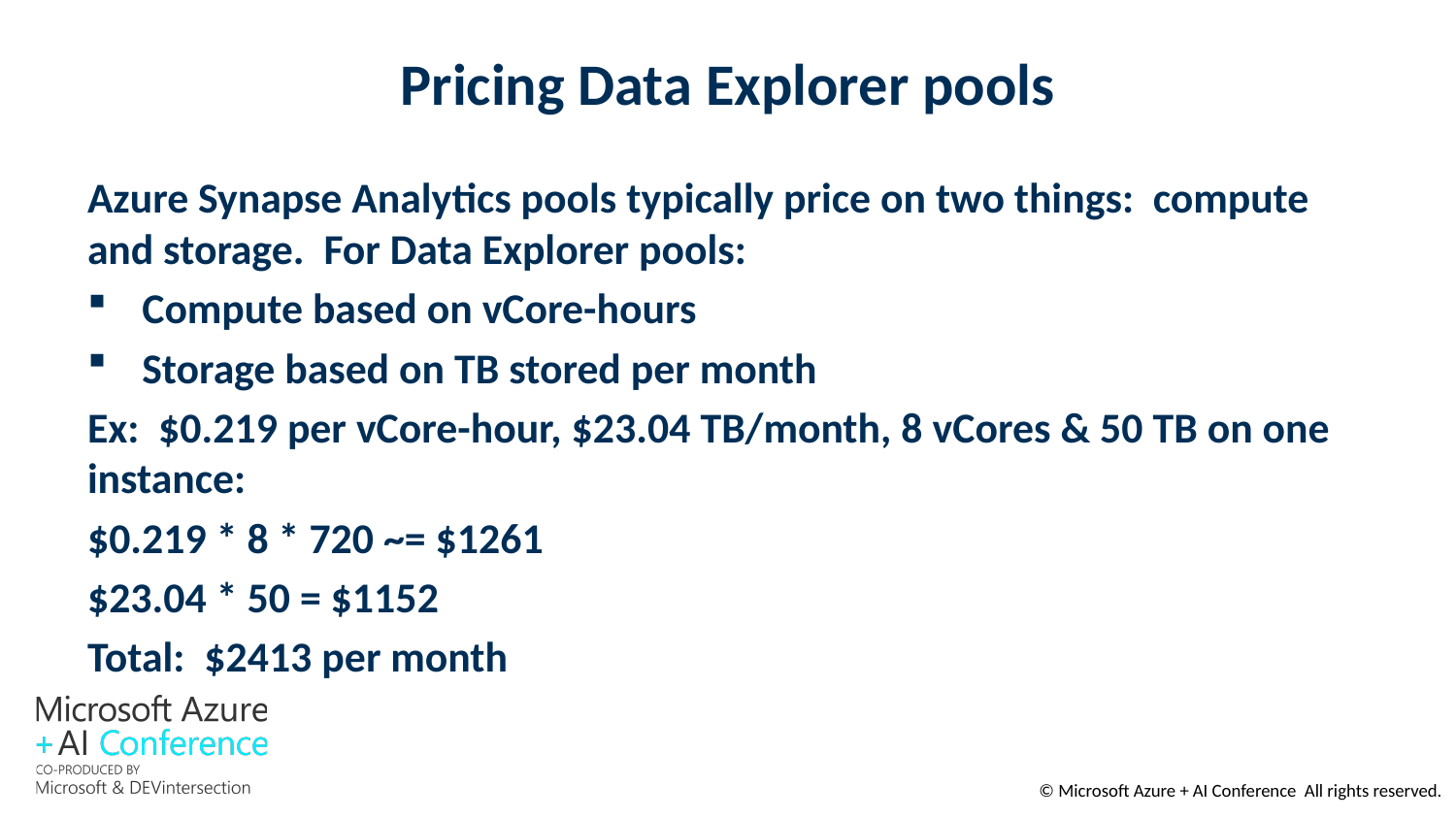

# Pricing Data Explorer pools
Azure Synapse Analytics pools typically price on two things:  compute and storage.  For Data Explorer pools:
Compute based on vCore-hours
Storage based on TB stored per month
Ex:  $0.219 per vCore-hour, $23.04 TB/month, 8 vCores & 50 TB on one instance:
$0.219 * 8 * 720 ~= $1261
$23.04 * 50 = $1152
Total:  $2413 per month